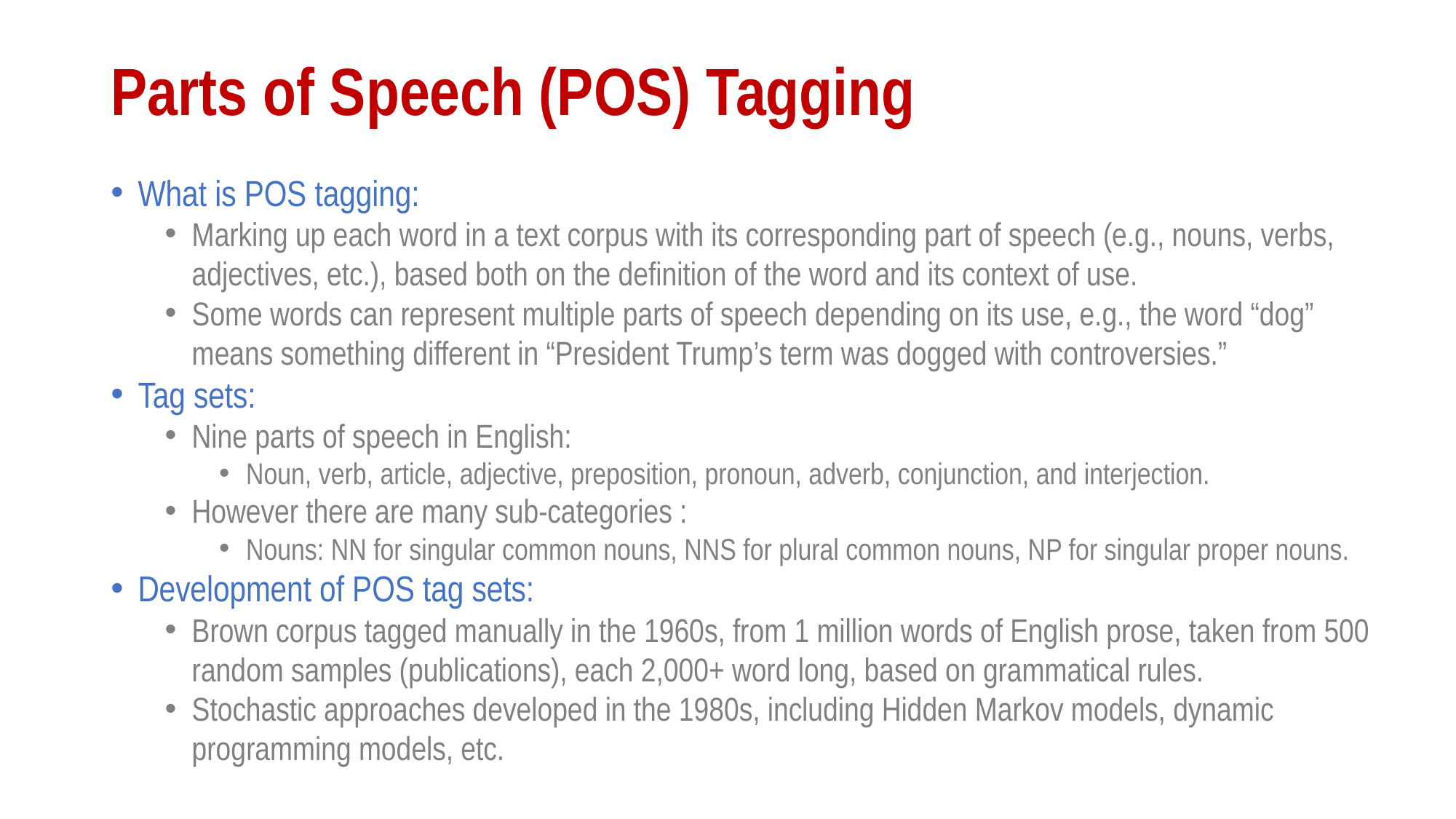

# Parts of Speech (POS) Tagging
What is POS tagging:
Marking up each word in a text corpus with its corresponding part of speech (e.g., nouns, verbs, adjectives, etc.), based both on the definition of the word and its context of use.
Some words can represent multiple parts of speech depending on its use, e.g., the word “dog” means something different in “President Trump’s term was dogged with controversies.”
Tag sets:
Nine parts of speech in English:
Noun, verb, article, adjective, preposition, pronoun, adverb, conjunction, and interjection.
However there are many sub-categories :
Nouns: NN for singular common nouns, NNS for plural common nouns, NP for singular proper nouns.
Development of POS tag sets:
Brown corpus tagged manually in the 1960s, from 1 million words of English prose, taken from 500 random samples (publications), each 2,000+ word long, based on grammatical rules.
Stochastic approaches developed in the 1980s, including Hidden Markov models, dynamic programming models, etc.